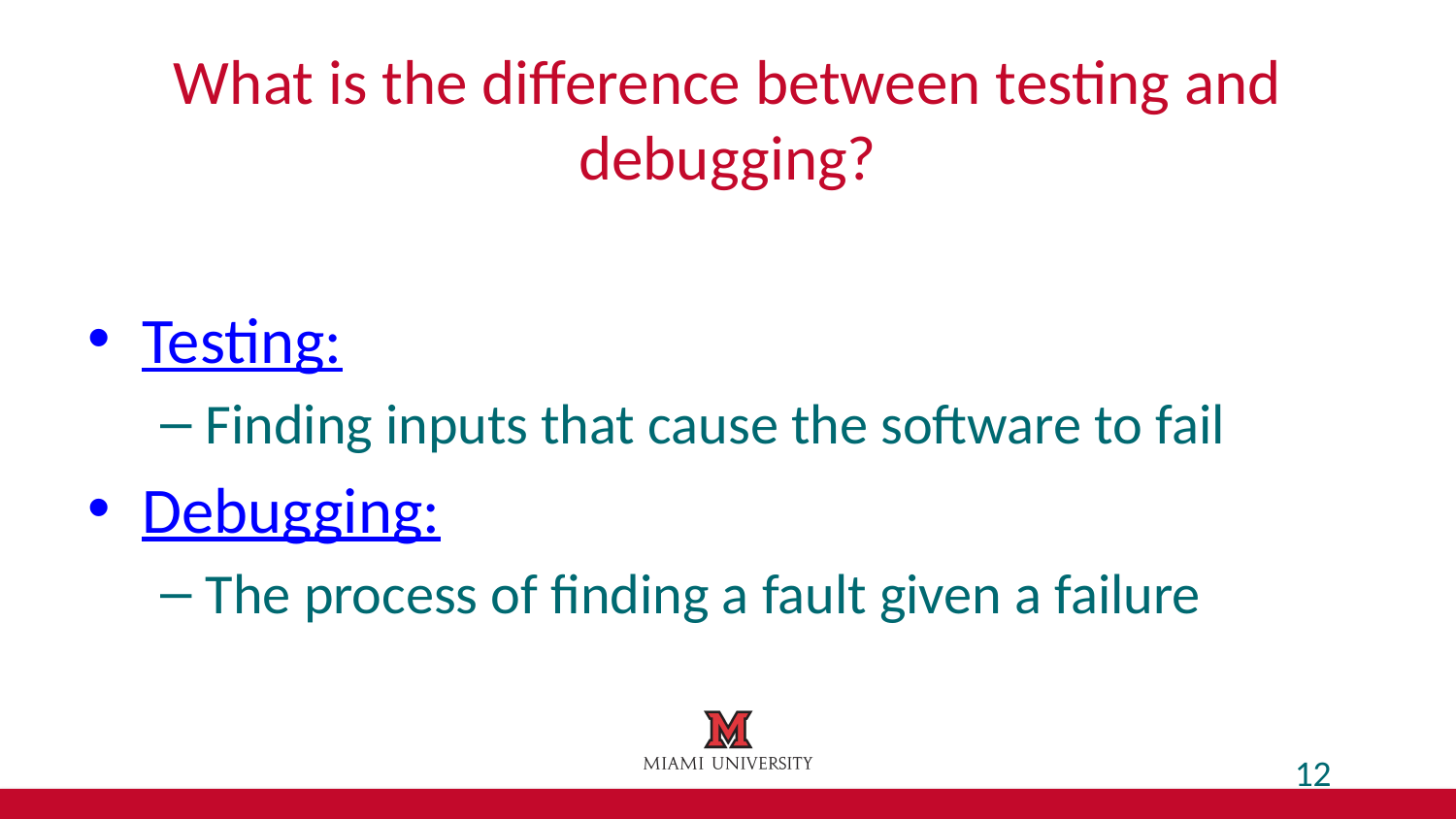

# What is the difference between testing and debugging?
Testing:
Finding inputs that cause the software to fail
Debugging:
The process of finding a fault given a failure

12